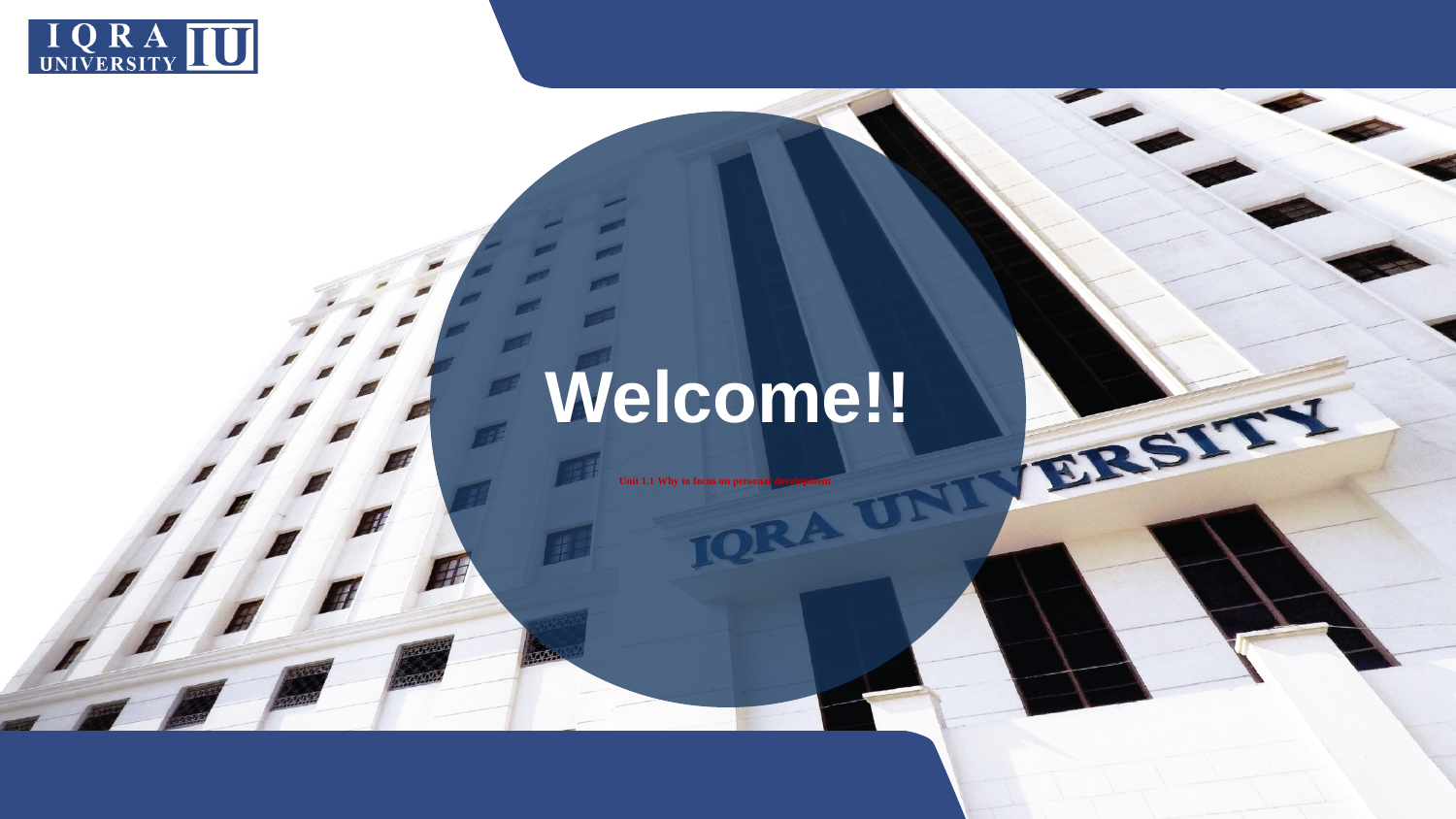

Welcome!!
Unit 1.1 Why to focus on personal development